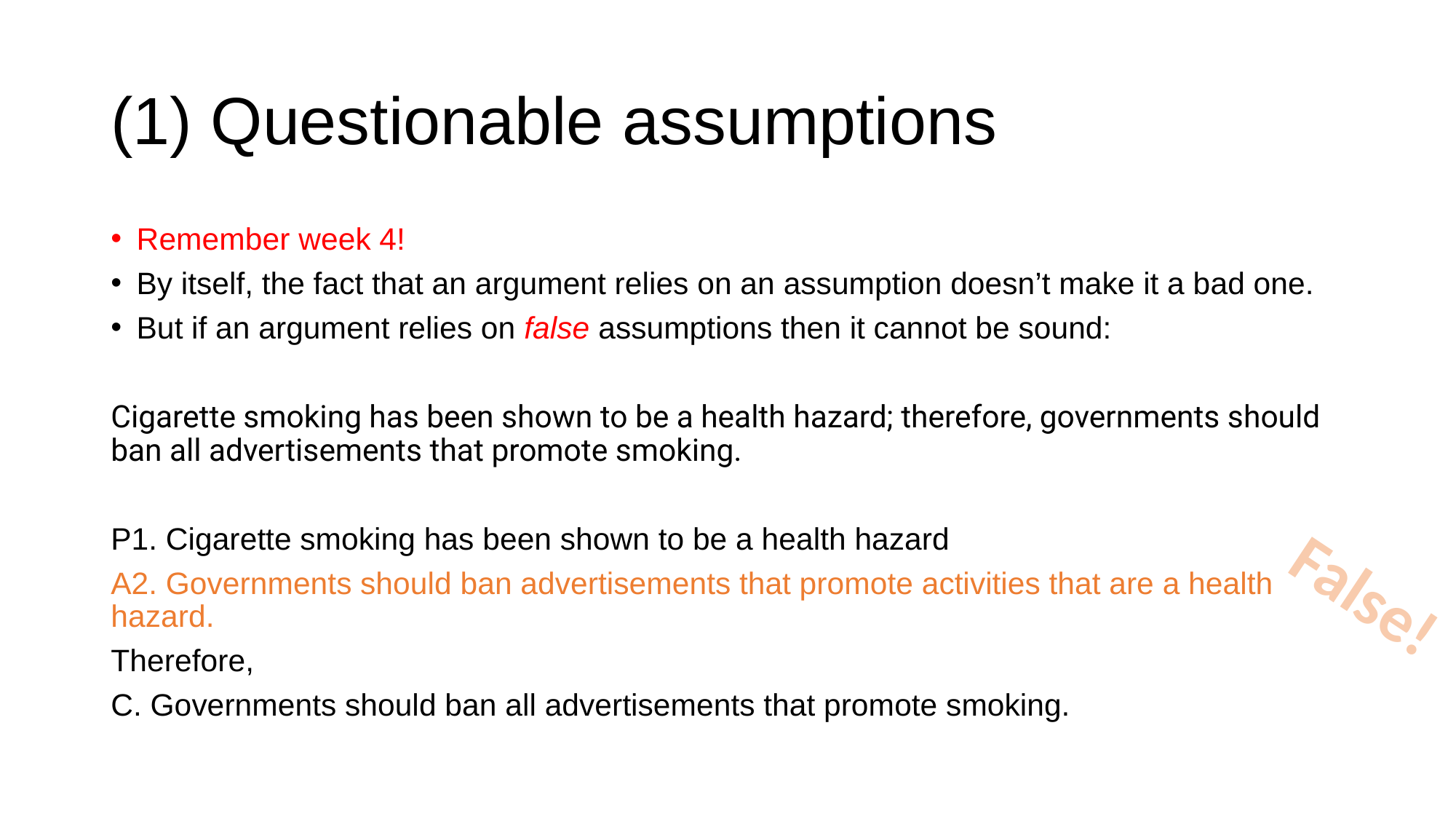

# (1) Questionable assumptions
Remember week 4!
By itself, the fact that an argument relies on an assumption doesn’t make it a bad one.
But if an argument relies on false assumptions then it cannot be sound:

Cigarette smoking has been shown to be a health hazard; therefore, governments should ban all advertisements that promote smoking.

P1. Cigarette smoking has been shown to be a health hazard
A2. Governments should ban advertisements that promote activities that are a health hazard.
Therefore,
C. Governments should ban all advertisements that promote smoking.
False!